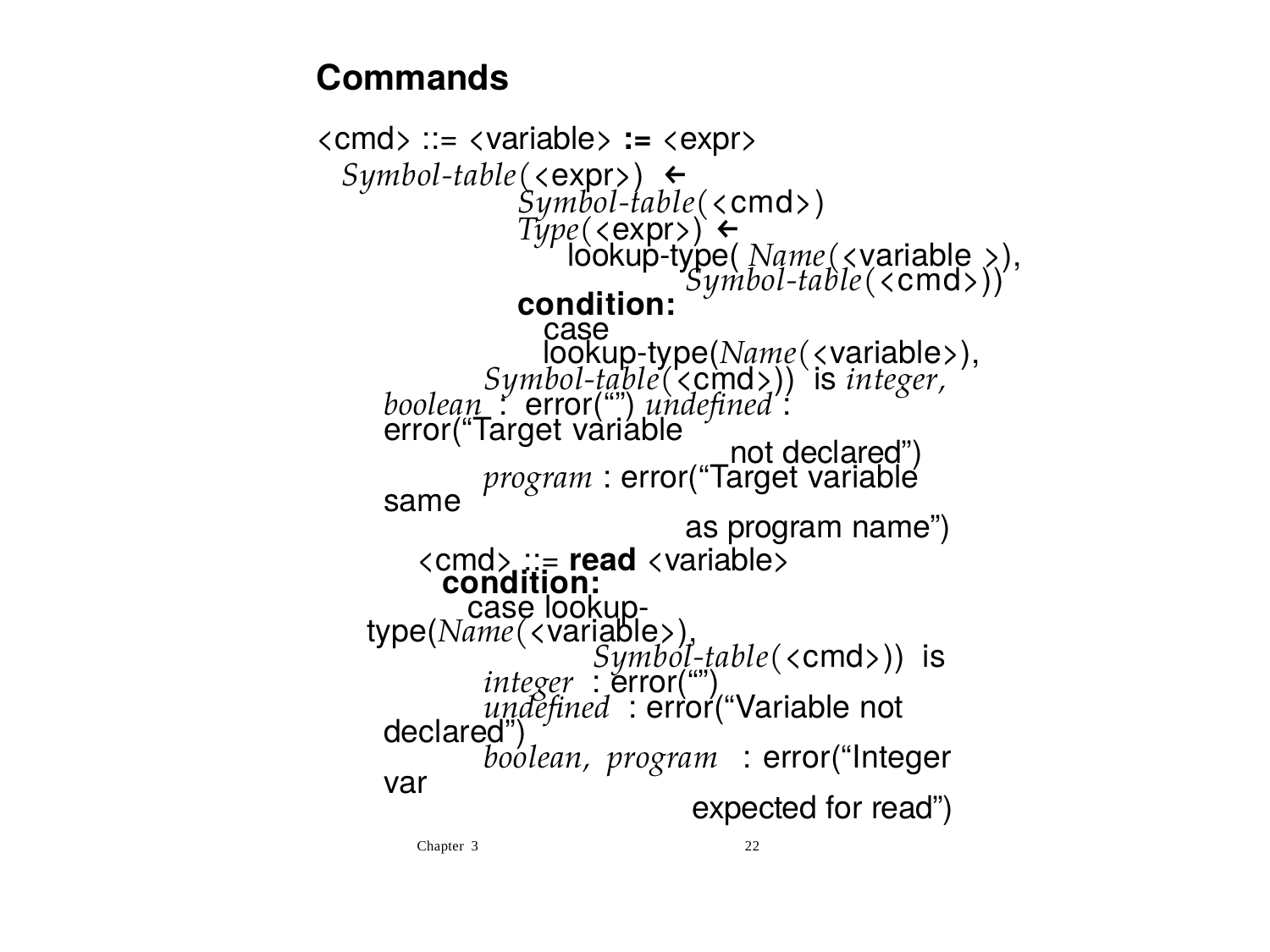

Commands
<cmd> ::= <variable> := <expr>
Symbol-table(<expr>)  ←
Symbol-table(<cmd>)
Type(<expr>) ←
lookup-type( Name(<variable >),
Symbol-table(<cmd>))
condition:
   case
lookup-type(Name(<variable>),
Symbol-table(<cmd>))  is integer,  boolean  :  error(“”) undefined : error(“Target variable
not declared”)
program : error(“Target variable same
as program name”)
<cmd> ::= read <variable>
condition:
case lookup-type(Name(<variable>),
Symbol-table(<cmd>))  is
integer  : error(“”)
undefined  : error(“Variable not declared”)
boolean,  program   : error(“Integer var
expected for read”)
Chapter  3 	22